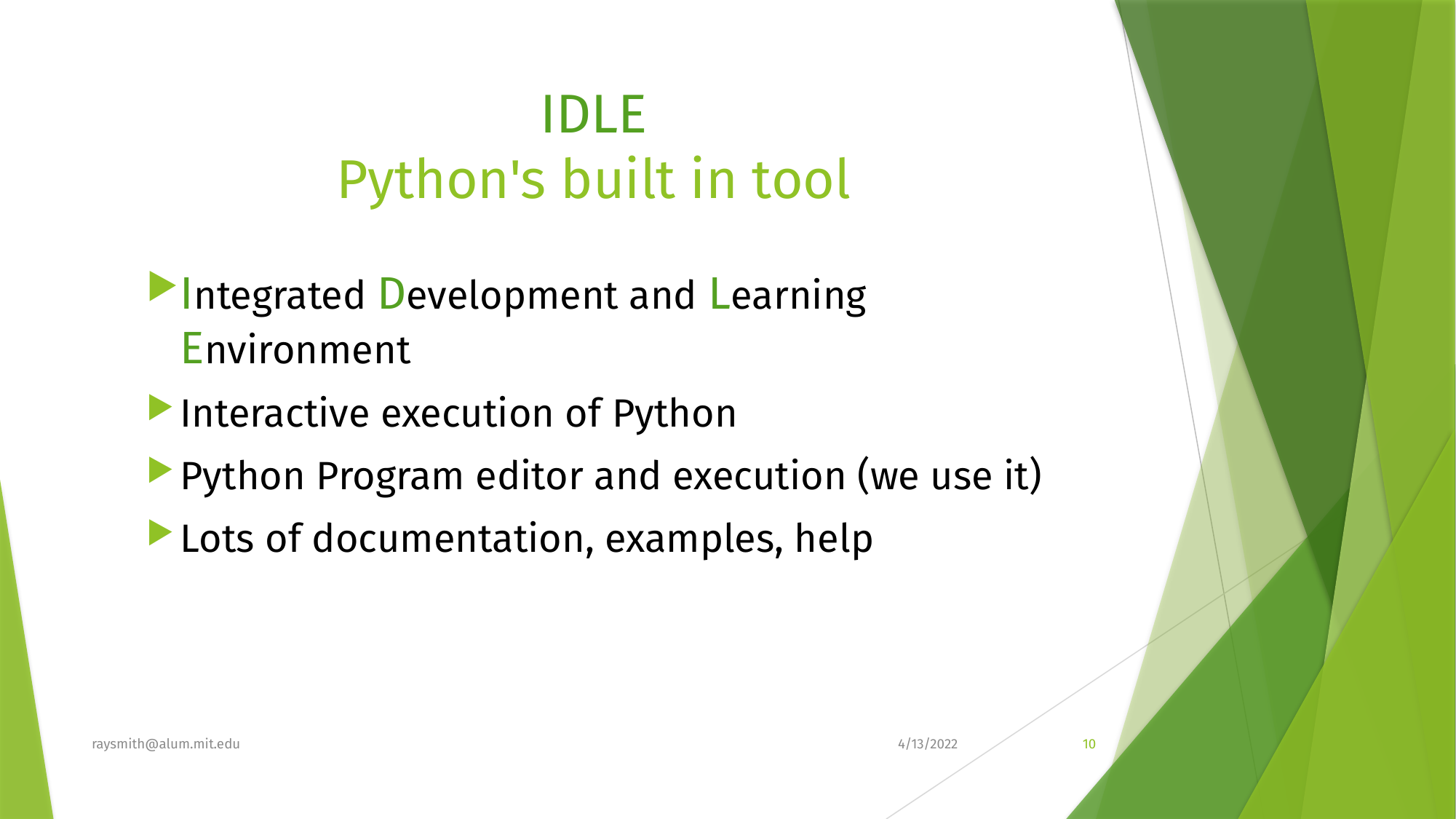

# IDLE Python's built in tool
Integrated Development and Learning Environment
Interactive execution of Python
Python Program editor and execution (we use it)
Lots of documentation, examples, help
raysmith@alum.mit.edu
4/13/2022
10